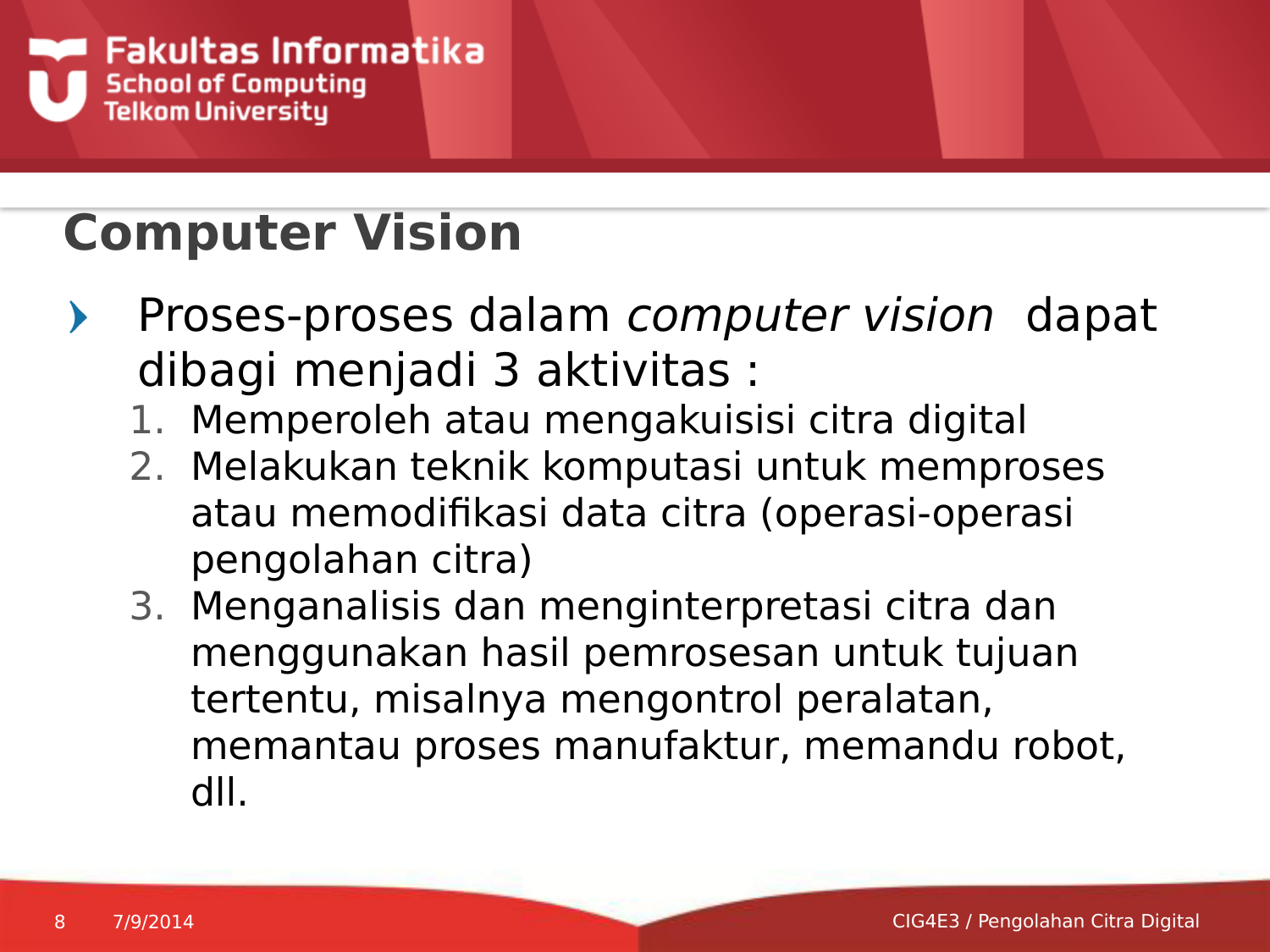

# Computer Vision
Proses-proses dalam computer vision  dapat dibagi menjadi 3 aktivitas :
Memperoleh atau mengakuisisi citra digital
Melakukan teknik komputasi untuk memproses atau memodifikasi data citra (operasi-operasi pengolahan citra)
Menganalisis dan menginterpretasi citra dan menggunakan hasil pemrosesan untuk tujuan tertentu, misalnya mengontrol peralatan, memantau proses manufaktur, memandu robot, dll.

8
7/9/2014